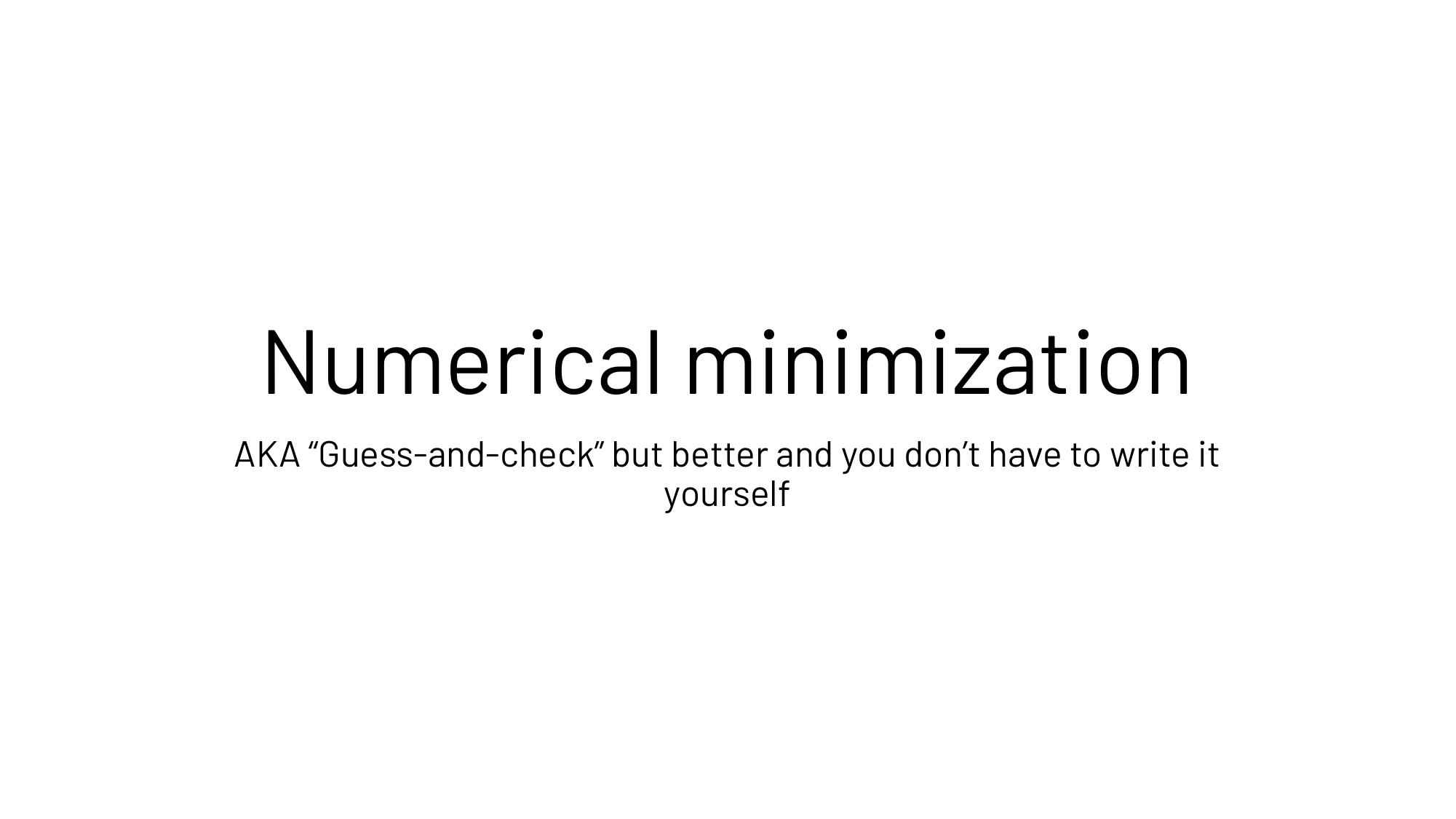

# Numerical minimization
AKA “Guess-and-check” but better and you don’t have to write it yourself